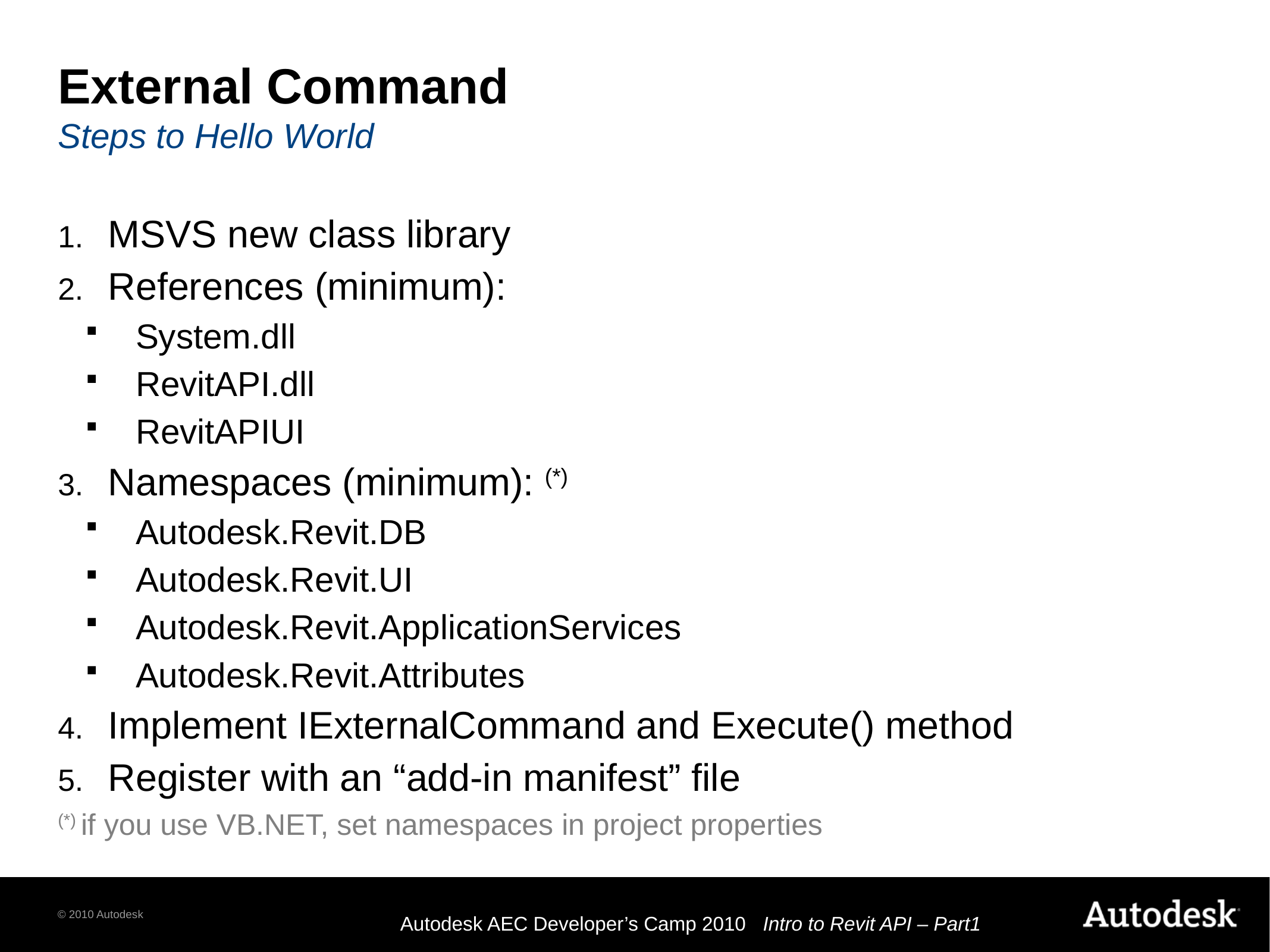

# External Command Steps to Hello World
MSVS new class library
References (minimum):
System.dll
RevitAPI.dll
RevitAPIUI
Namespaces (minimum): (*)
Autodesk.Revit.DB
Autodesk.Revit.UI
Autodesk.Revit.ApplicationServices
Autodesk.Revit.Attributes
Implement IExternalCommand and Execute() method
Register with an “add-in manifest” file
(*) if you use VB.NET, set namespaces in project properties